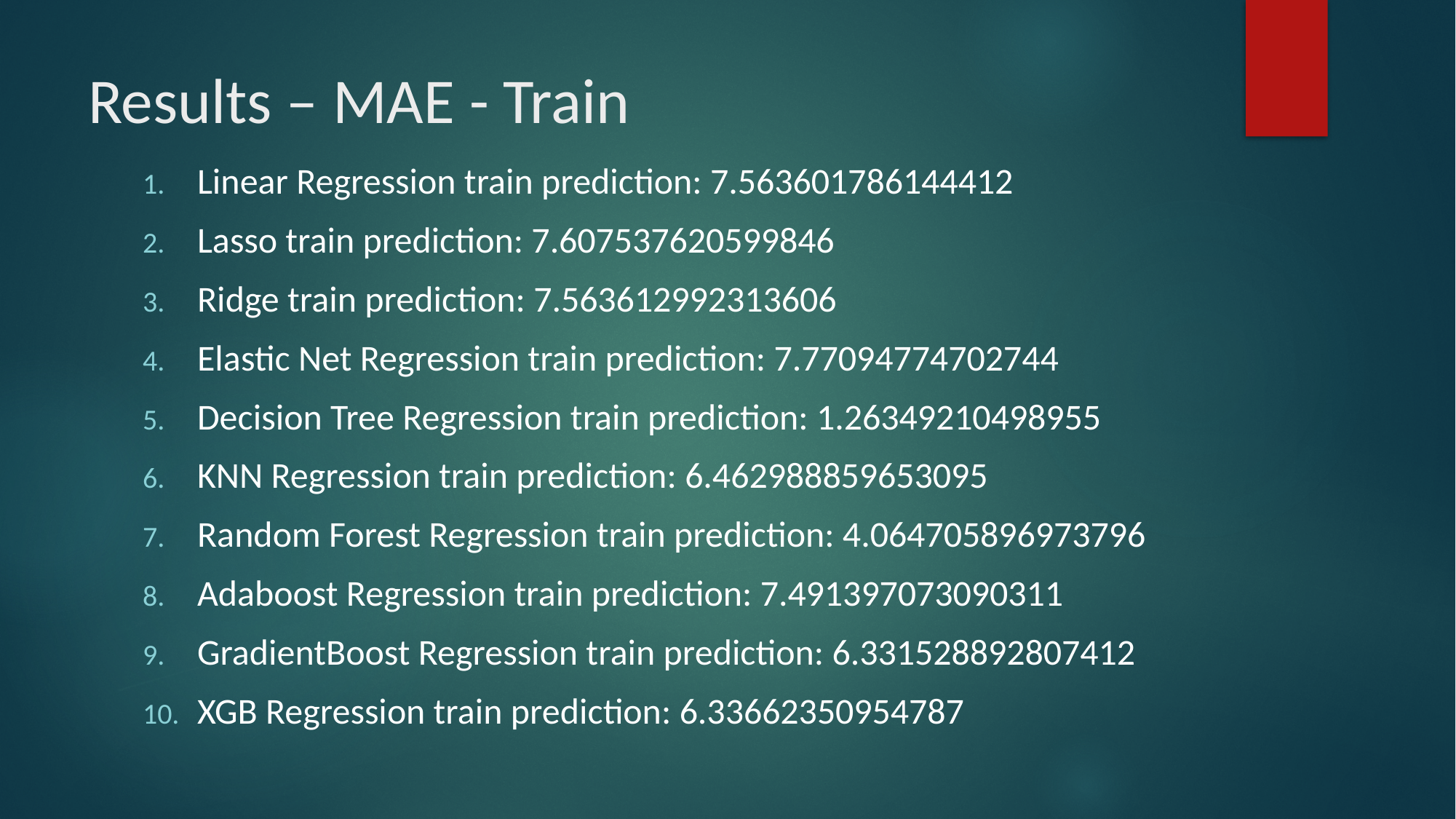

# Results – MAE - Train
Linear Regression train prediction: 7.563601786144412
Lasso train prediction: 7.607537620599846
Ridge train prediction: 7.563612992313606
Elastic Net Regression train prediction: 7.77094774702744
Decision Tree Regression train prediction: 1.26349210498955
KNN Regression train prediction: 6.462988859653095
Random Forest Regression train prediction: 4.064705896973796
Adaboost Regression train prediction: 7.491397073090311
GradientBoost Regression train prediction: 6.331528892807412
XGB Regression train prediction: 6.33662350954787